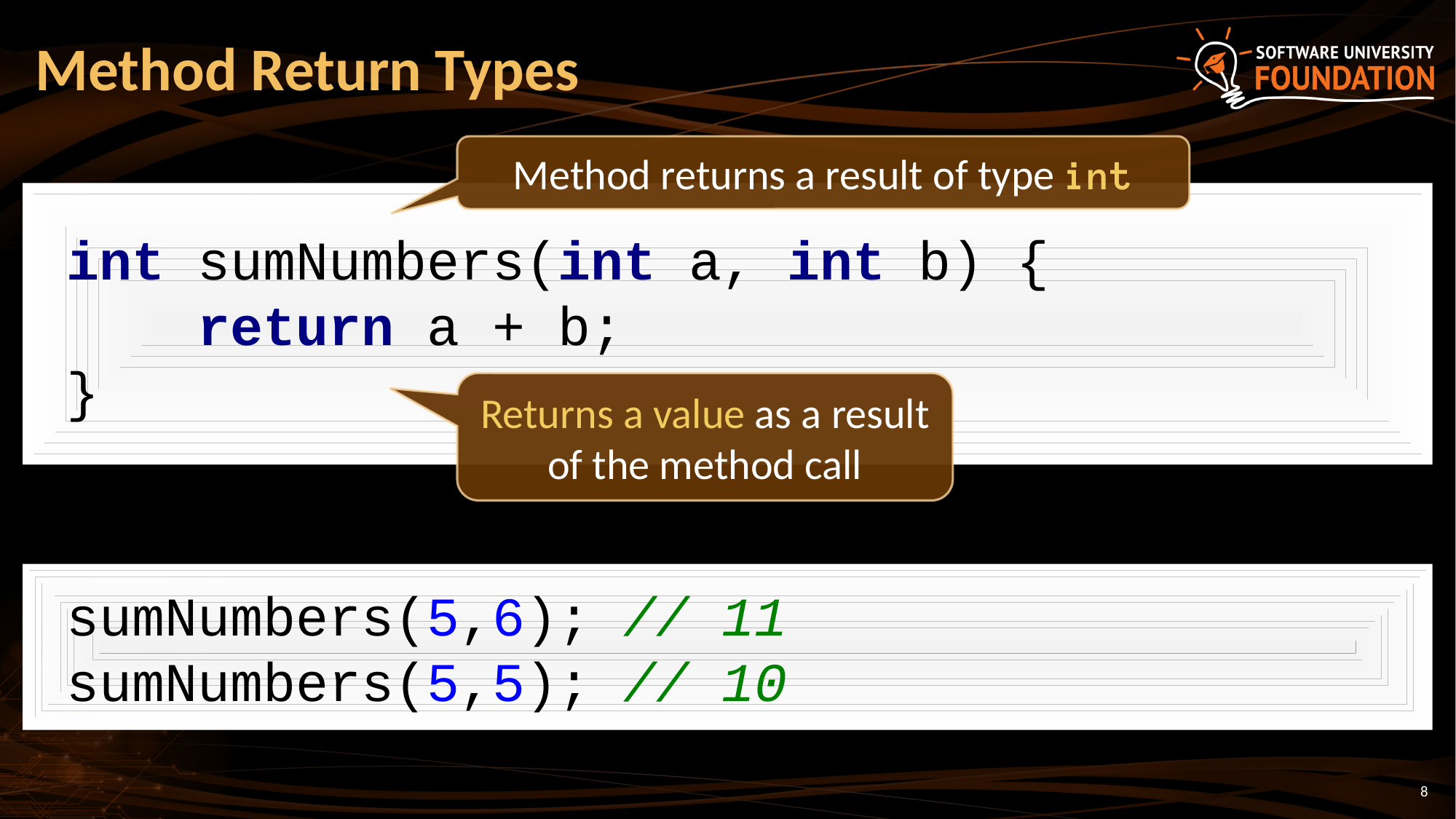

# Method Return Types

Method returns a result of type int
 int sumNumbers(int a, int b) {
     return a + b;
 }
Returns a value as a result of the method call
 sumNumbers(5,6); // 11
 sumNumbers(5,5); // 10
8